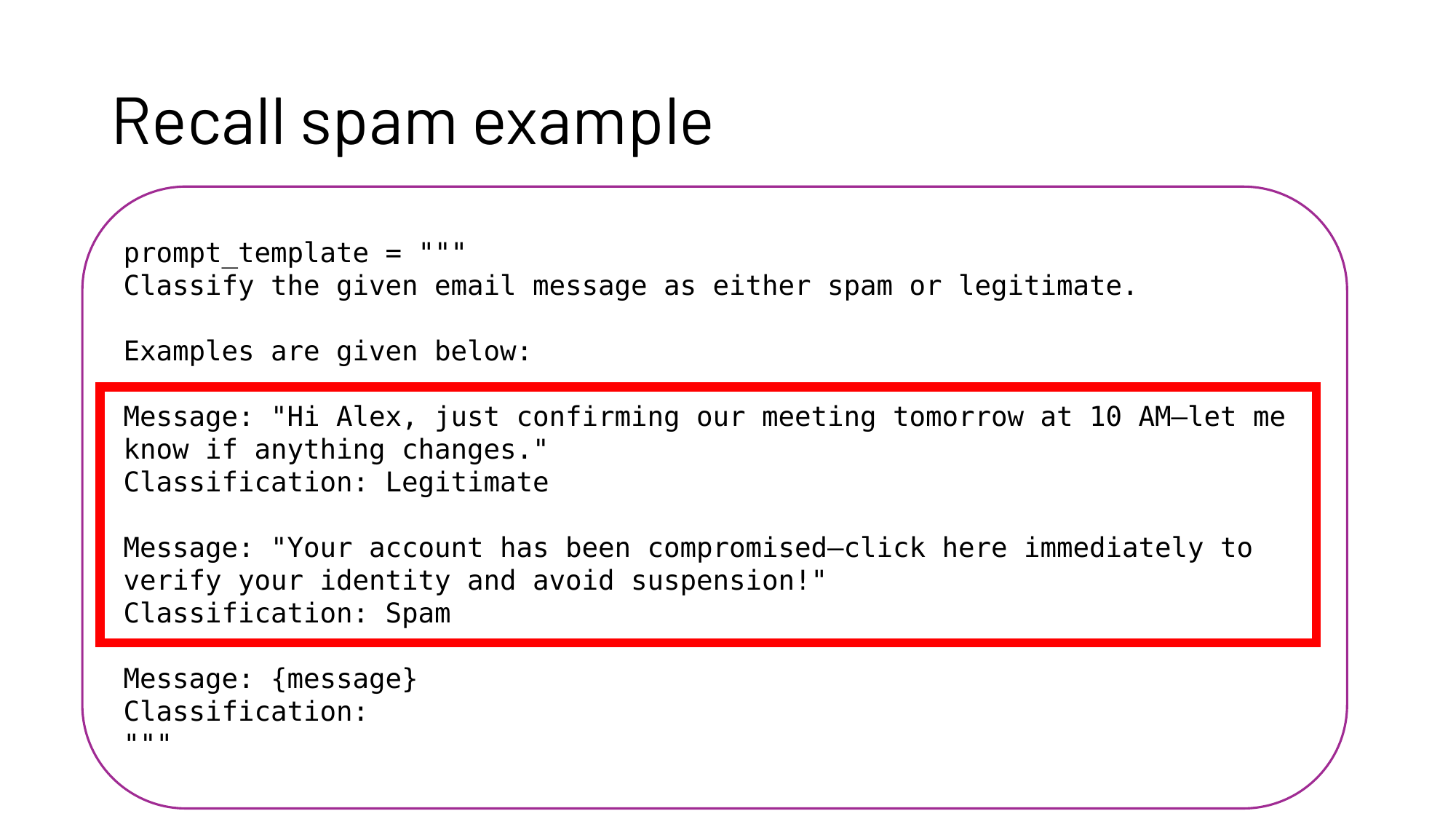

# Recall spam example
prompt_template = """
Classify the given email message as either spam or legitimate.

Examples are given below:

Message: "Hi Alex, just confirming our meeting tomorrow at 10 AM—let me know if anything changes."
Classification: Legitimate

Message: "Your account has been compromised—click here immediately to verify your identity and avoid suspension!"
Classification: Spam

Message: {message}
Classification:
"""